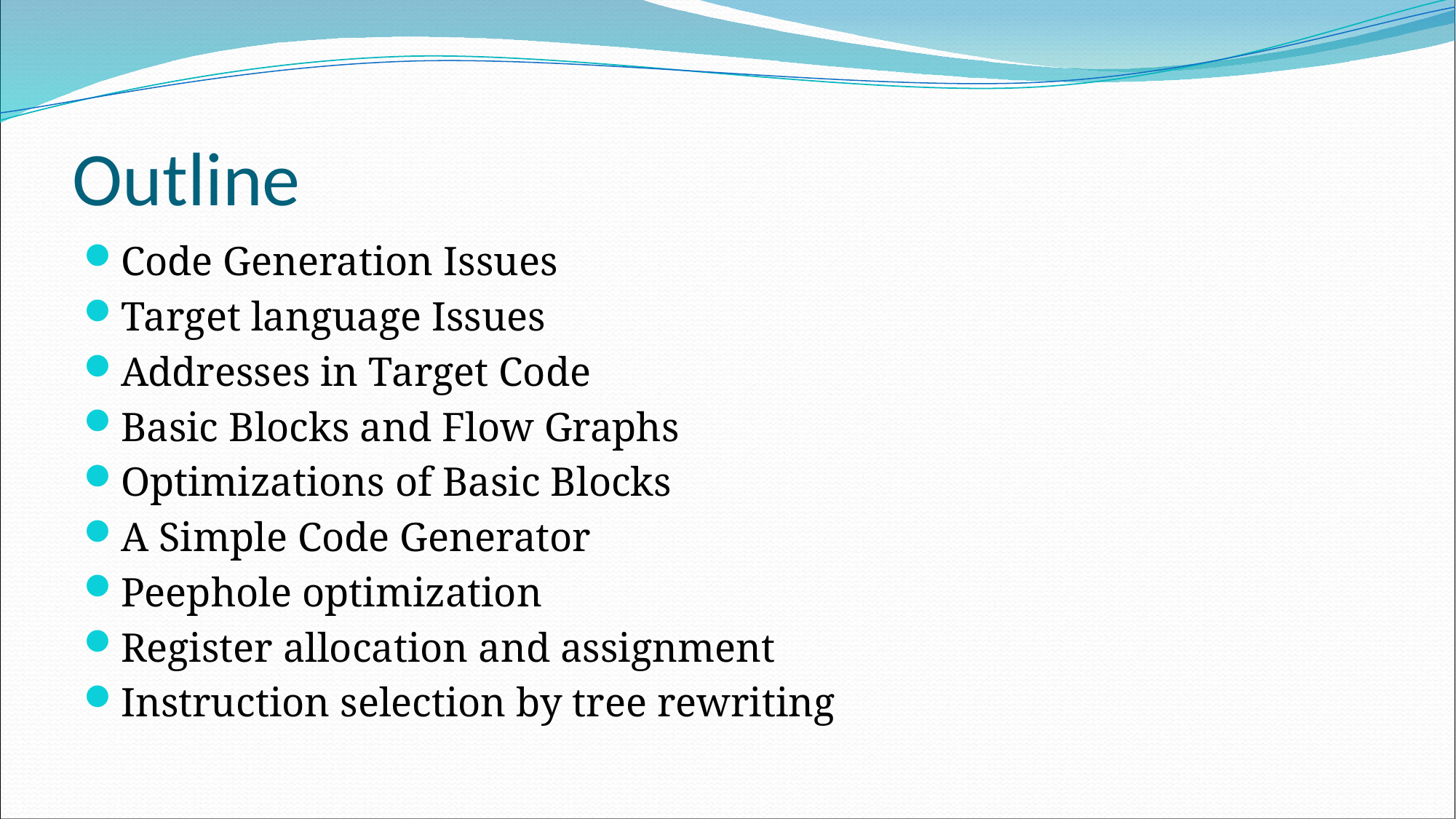

Outline
Code Generation Issues
Target language Issues
Addresses in Target Code
Basic Blocks and Flow Graphs
Optimizations of Basic Blocks
A Simple Code Generator
Peephole optimization
Register allocation and assignment
Instruction selection by tree rewriting